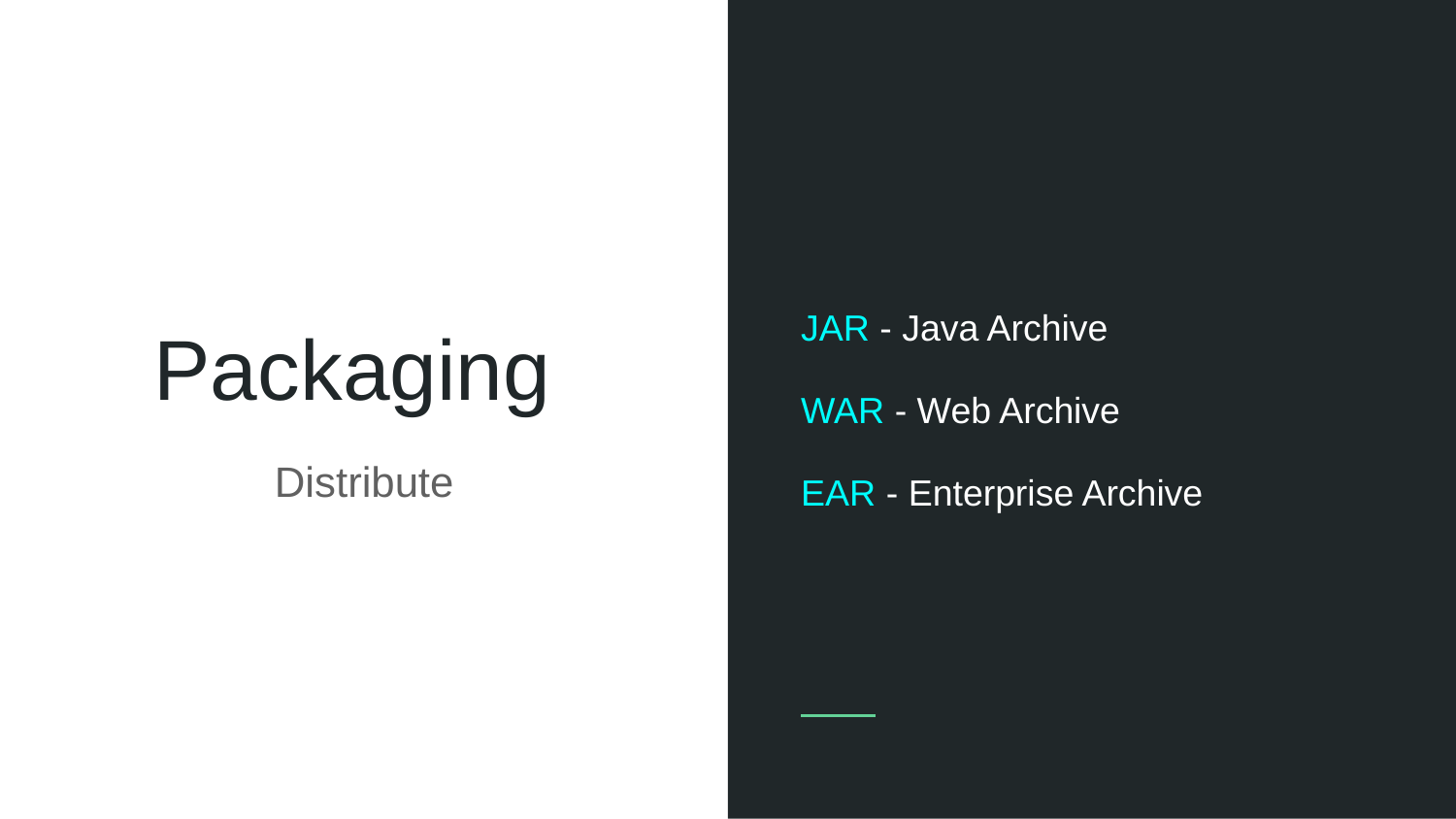

JAR - Java Archive
WAR - Web Archive
EAR - Enterprise Archive

# Packaging
Distribute